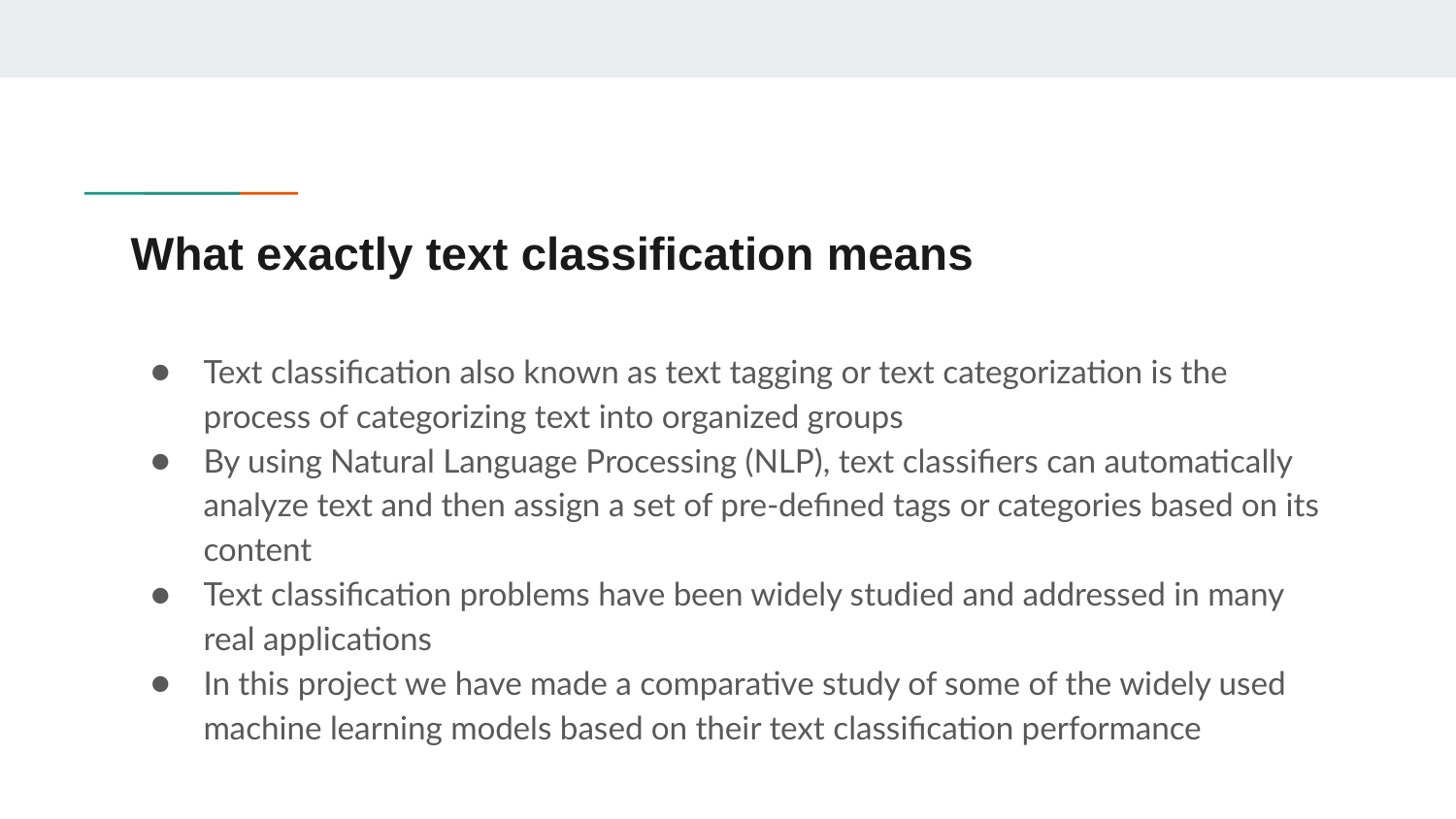

# What exactly text classification means
Text classification also known as text tagging or text categorization is the process of categorizing text into organized groups
By using Natural Language Processing (NLP), text classifiers can automatically analyze text and then assign a set of pre-defined tags or categories based on its content
Text classification problems have been widely studied and addressed in many real applications
In this project we have made a comparative study of some of the widely used machine learning models based on their text classification performance